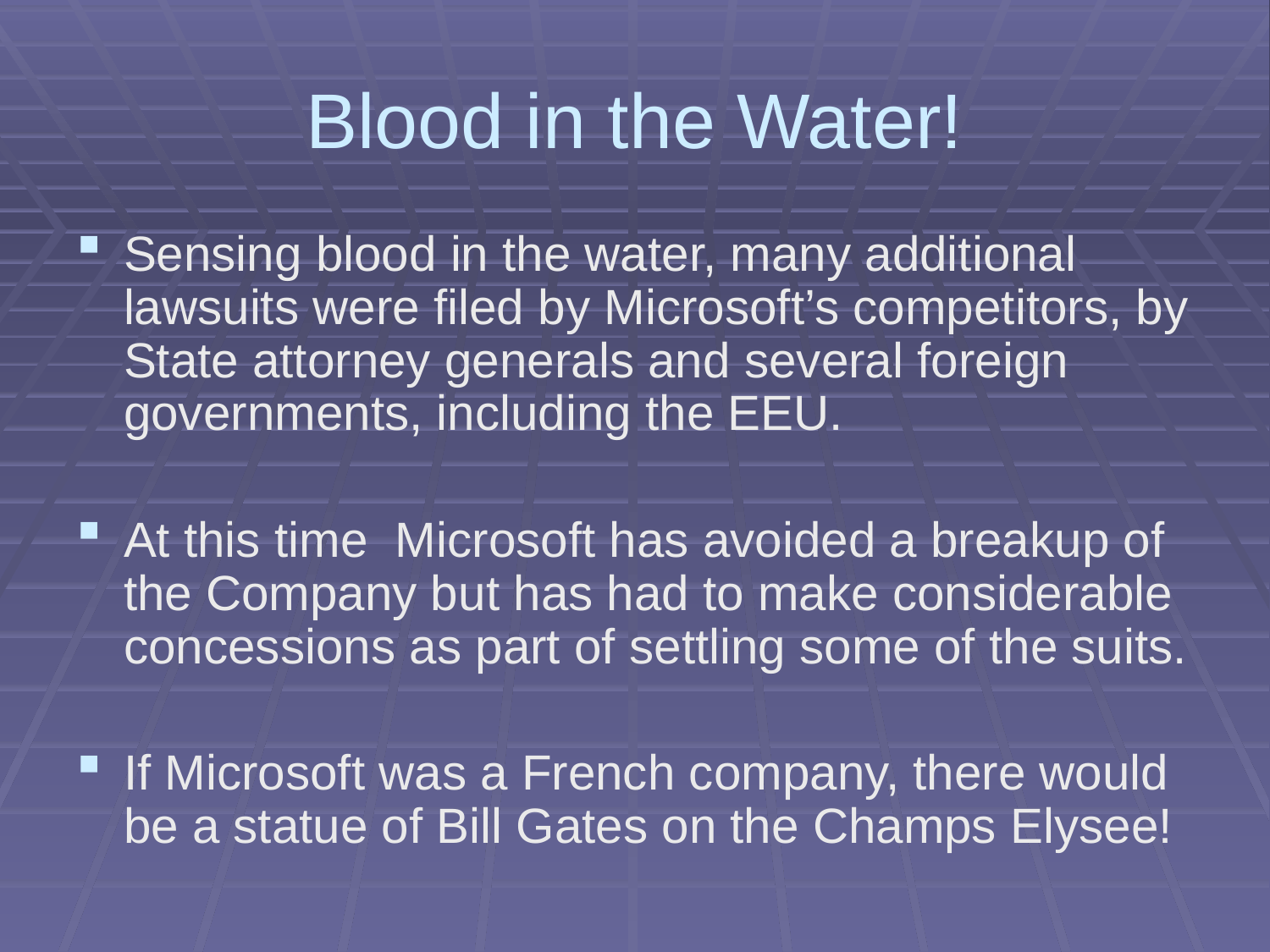

# Blood in the Water!
Sensing blood in the water, many additional lawsuits were filed by Microsoft’s competitors, by State attorney generals and several foreign governments, including the EEU.

At this time  Microsoft has avoided a breakup of the Company but has had to make considerable concessions as part of settling some of the suits.

If Microsoft was a French company, there would be a statue of Bill Gates on the Champs Elysee!